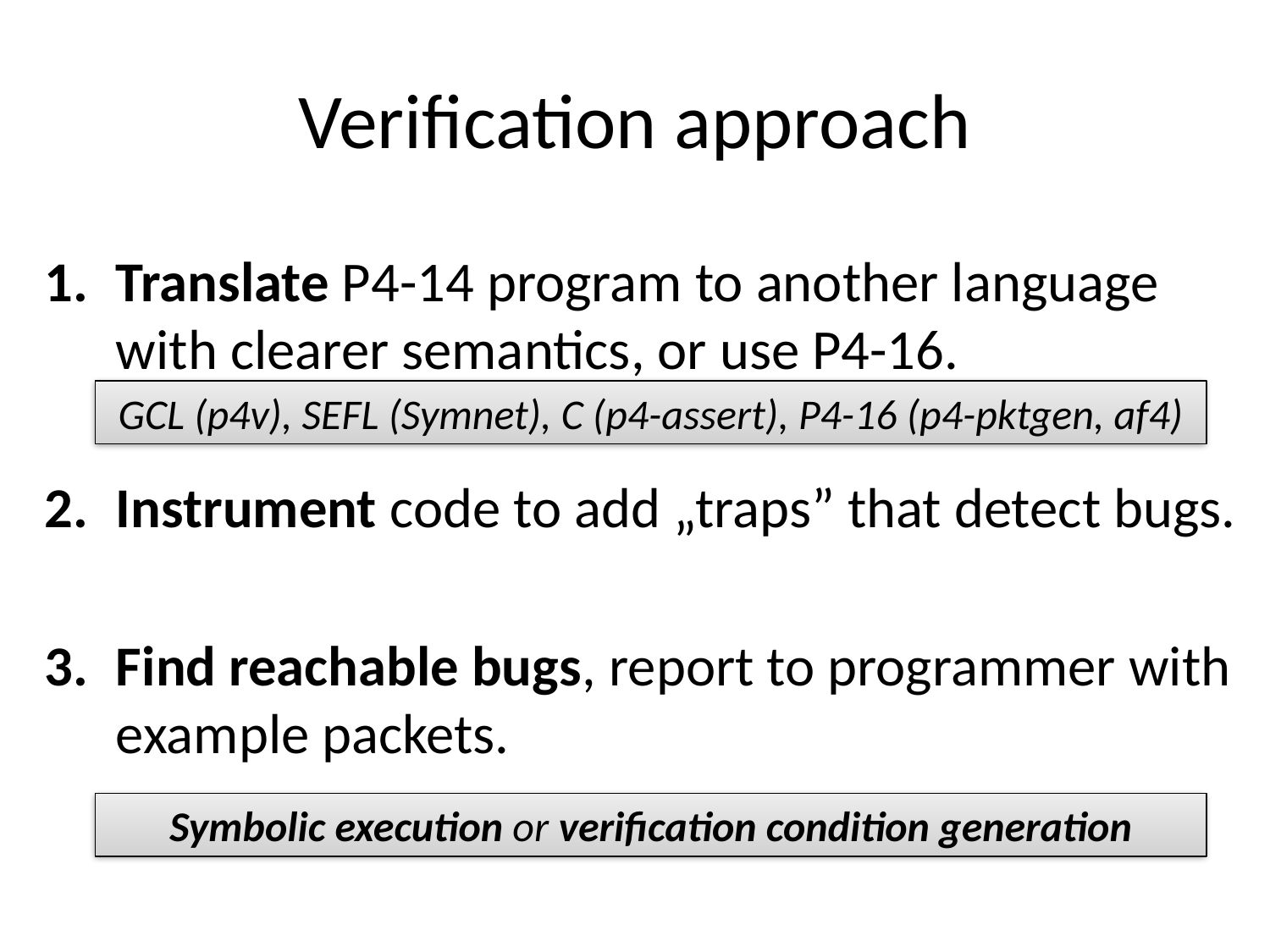

# Verification approach
Translate P4-14 program to another language with clearer semantics, or use P4-16.

Instrument code to add „traps” that detect bugs.

Find reachable bugs, report to programmer with example packets.
GCL (p4v), SEFL (Symnet), C (p4-assert), P4-16 (p4-pktgen, af4)
Symbolic execution or verification condition generation